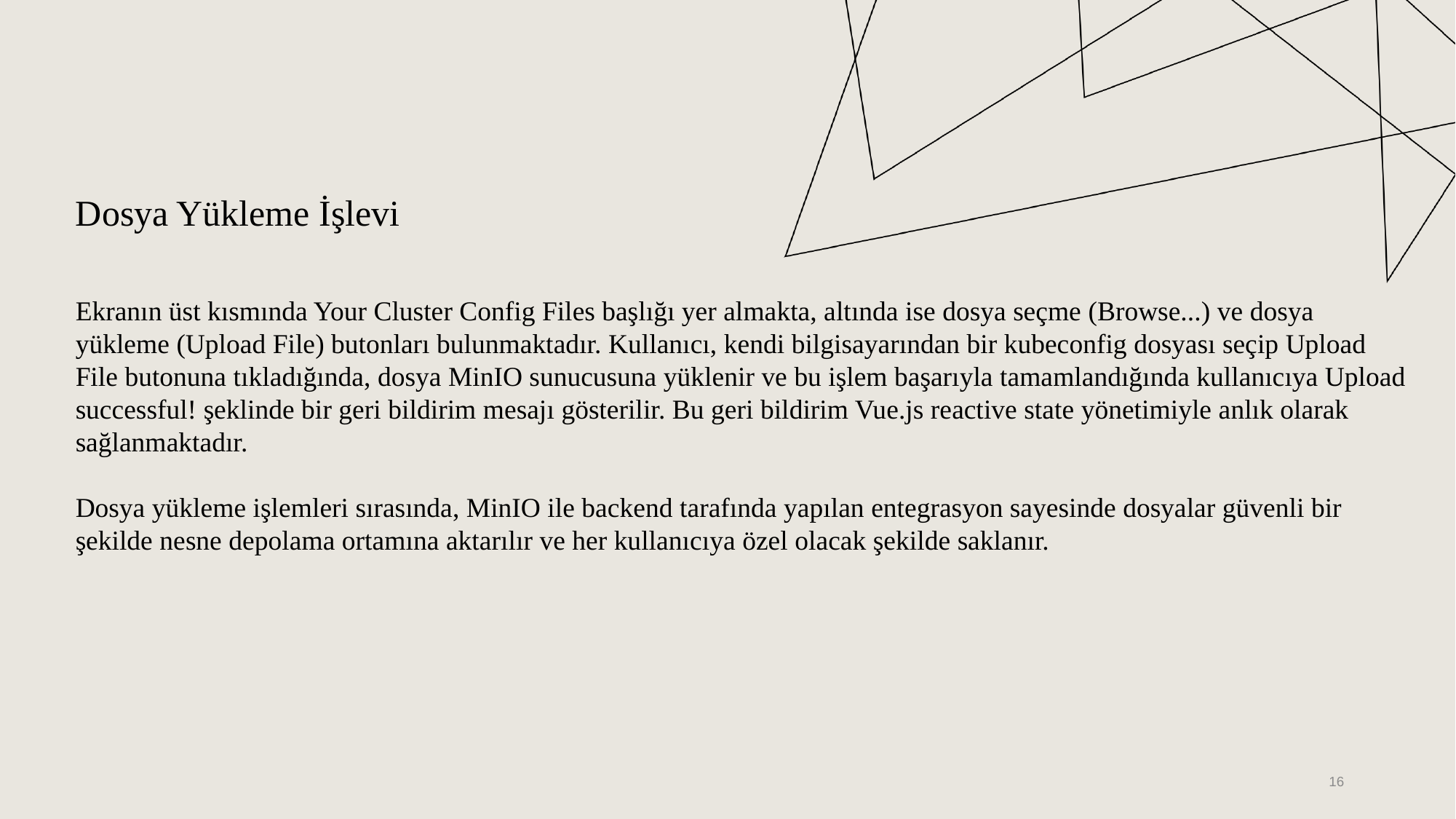

# Dosya Yükleme İşlevi
Ekranın üst kısmında Your Cluster Config Files başlığı yer almakta, altında ise dosya seçme (Browse...) ve dosya yükleme (Upload File) butonları bulunmaktadır. Kullanıcı, kendi bilgisayarından bir kubeconfig dosyası seçip Upload File butonuna tıkladığında, dosya MinIO sunucusuna yüklenir ve bu işlem başarıyla tamamlandığında kullanıcıya Upload successful! şeklinde bir geri bildirim mesajı gösterilir. Bu geri bildirim Vue.js reactive state yönetimiyle anlık olarak sağlanmaktadır.

Dosya yükleme işlemleri sırasında, MinIO ile backend tarafında yapılan entegrasyon sayesinde dosyalar güvenli bir şekilde nesne depolama ortamına aktarılır ve her kullanıcıya özel olacak şekilde saklanır.
16